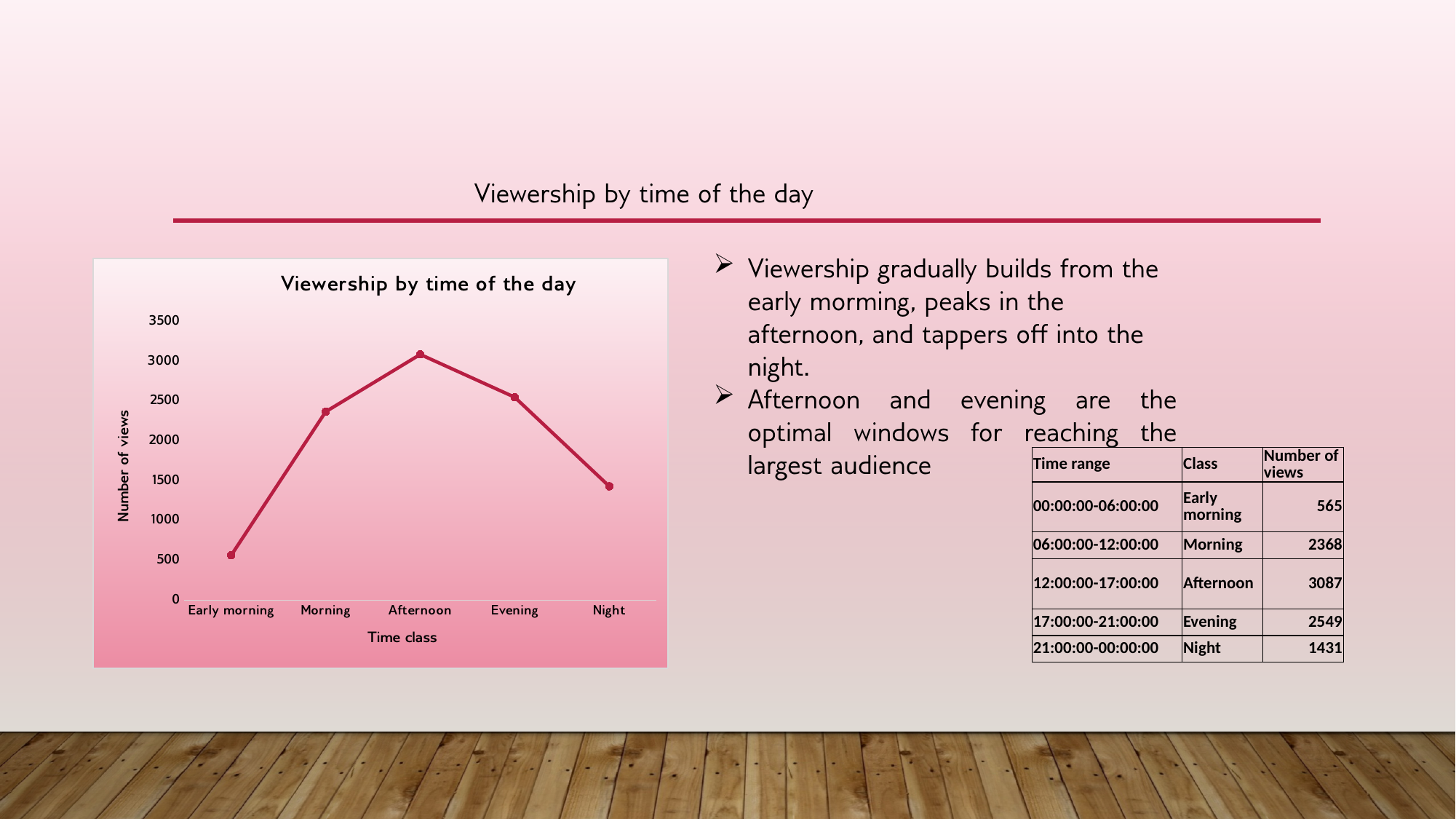

Viewership by time of the day
Viewership gradually builds from the early morming, peaks in the afternoon, and tappers off into the night.
Afternoon and evening are the optimal windows for reaching the largest audience

### Chart: Viewership by time of the day

| Category |  |
|---|---|
| Early morning | 565.0 |
| Morning | 2368.0 |
| Afternoon | 3087.0 |
| Evening | 2549.0 |
| Night | 1431.0 |
| Time range | Class | Number of views |
| --- | --- | --- |
| 00:00:00-06:00:00 | Early morning | 565 |
| 06:00:00-12:00:00 | Morning | 2368 |
| 12:00:00-17:00:00 | Afternoon | 3087 |
| 17:00:00-21:00:00 | Evening | 2549 |
| 21:00:00-00:00:00 | Night | 1431 |